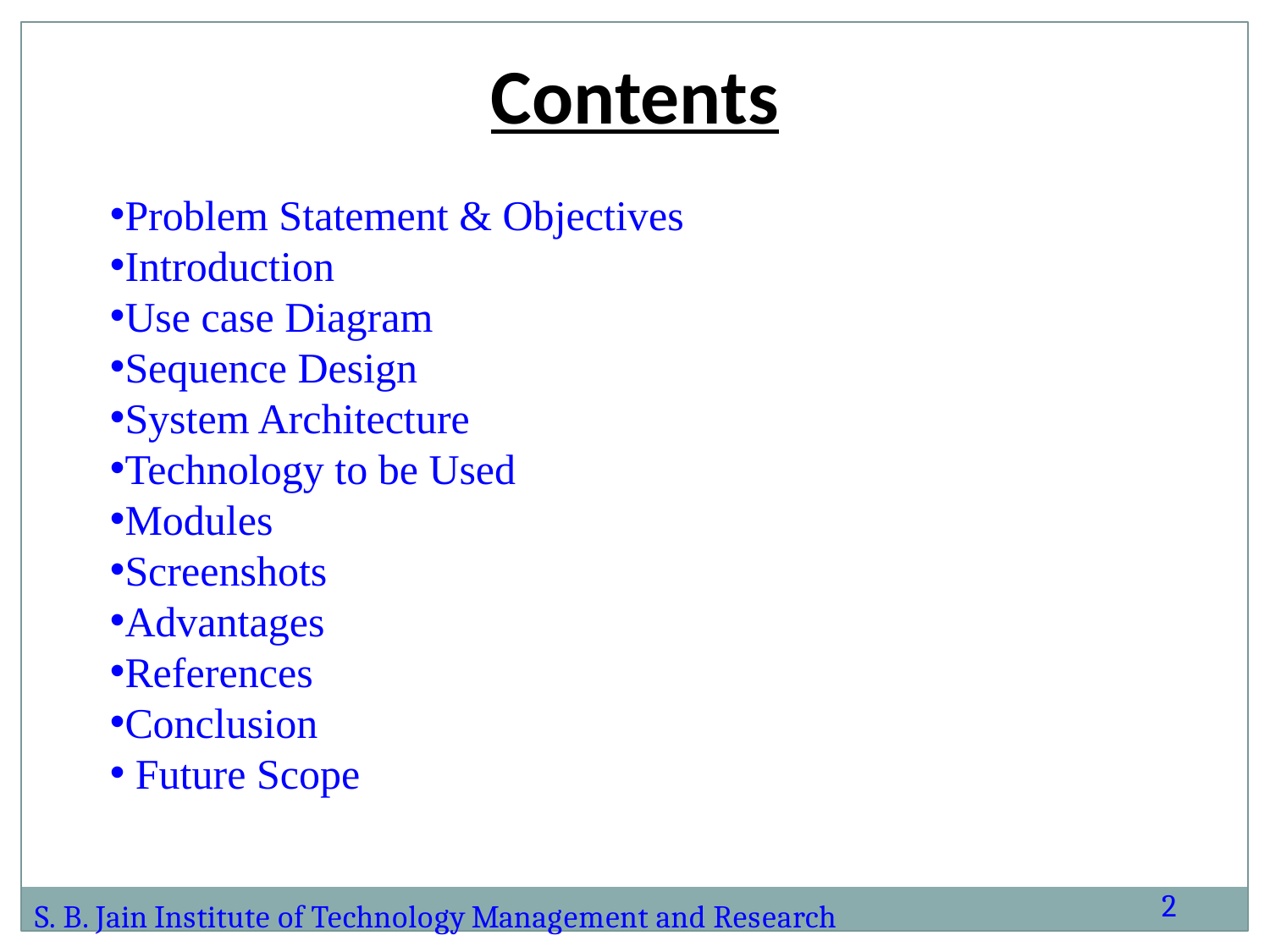

Contents
Problem Statement & Objectives
Introduction
Use case Diagram
Sequence Design
System Architecture
Technology to be Used
Modules
Screenshots
Advantages
References
Conclusion
 Future Scope

2
S. B. Jain Institute of Technology Management and Research